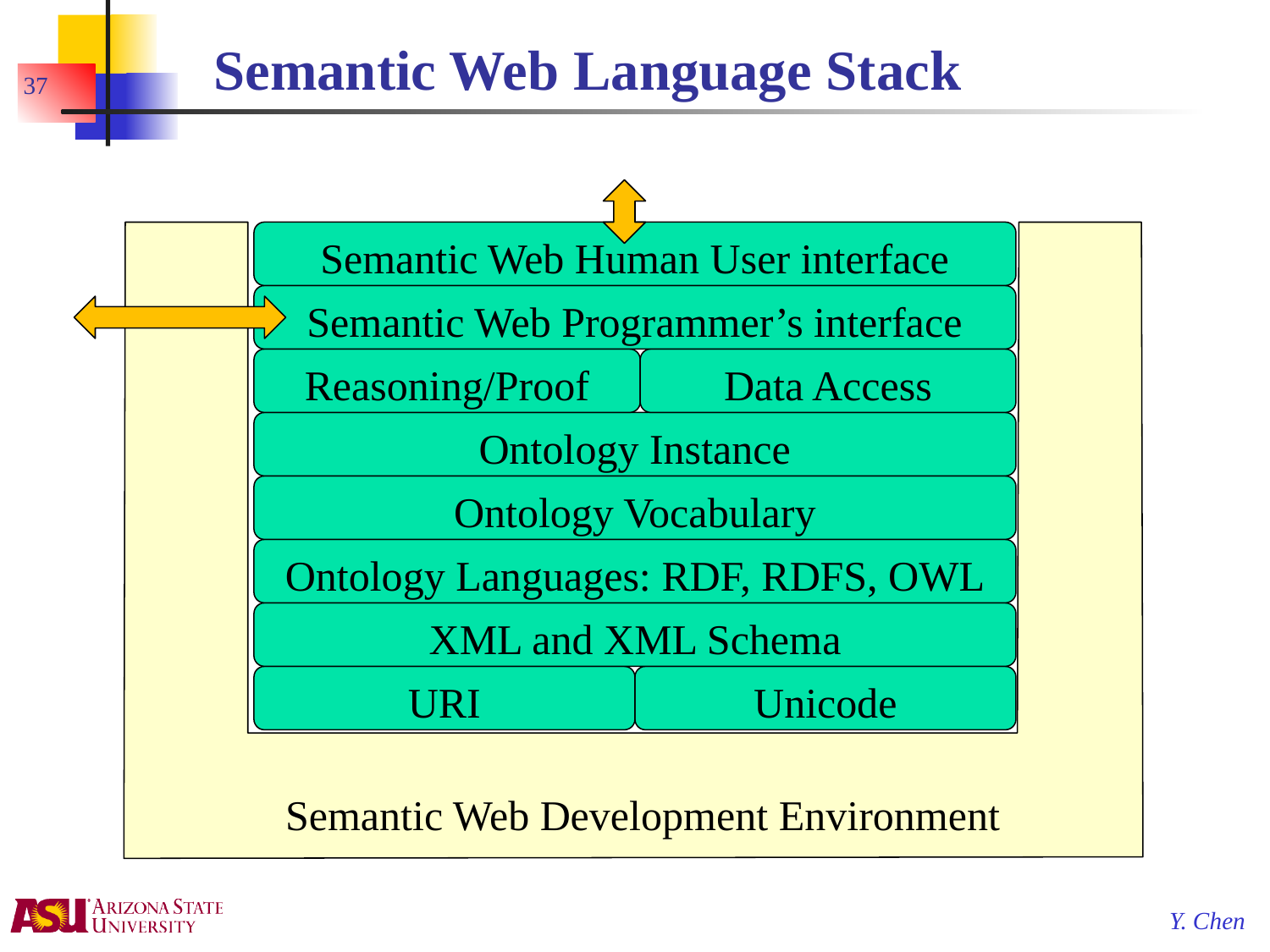

# Semantic Web Language Stack
37

Semantic Web Human User interface

Semantic Web Programmer’s interface

Reasoning/Proof
Data Access
Ontology Instance

Ontology Vocabulary

Ontology Languages: RDF, RDFS, OWL

XML and XML Schema

URI
Unicode
Semantic Web Development Environment